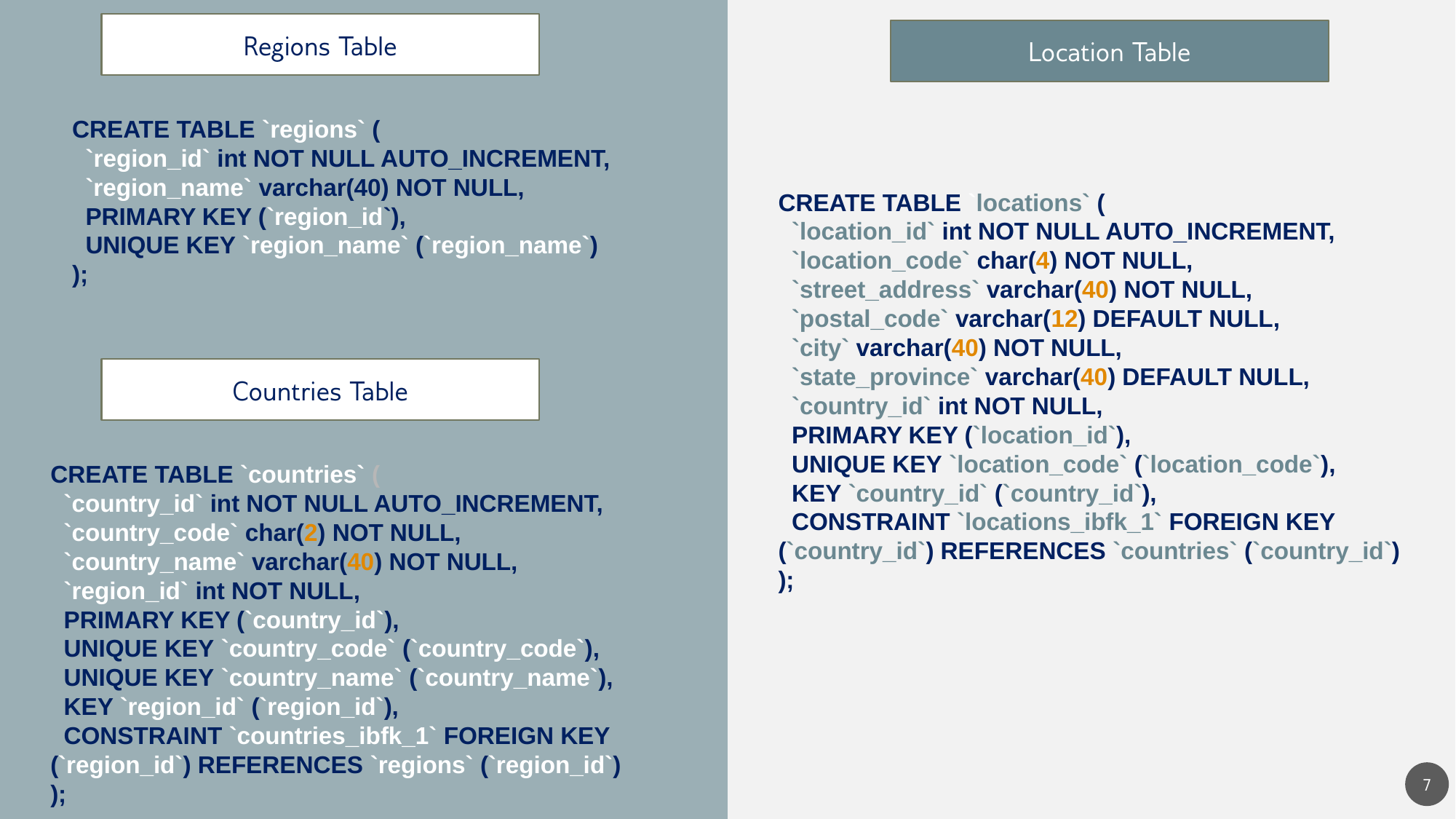

Regions Table
Location Table
CREATE TABLE `regions` (
  `region_id` int NOT NULL AUTO_INCREMENT,
  `region_name` varchar(40) NOT NULL,
  PRIMARY KEY (`region_id`),
  UNIQUE KEY `region_name` (`region_name`)
);

CREATE TABLE `locations` (
  `location_id` int NOT NULL AUTO_INCREMENT,
  `location_code` char(4) NOT NULL,
  `street_address` varchar(40) NOT NULL,
  `postal_code` varchar(12) DEFAULT NULL,
  `city` varchar(40) NOT NULL,
  `state_province` varchar(40) DEFAULT NULL,
  `country_id` int NOT NULL,
  PRIMARY KEY (`location_id`),
  UNIQUE KEY `location_code` (`location_code`),
  KEY `country_id` (`country_id`),
  CONSTRAINT `locations_ibfk_1` FOREIGN KEY (`country_id`) REFERENCES `countries` (`country_id`)
);

Countries Table
CREATE TABLE `countries` (
  `country_id` int NOT NULL AUTO_INCREMENT,
  `country_code` char(2) NOT NULL,
  `country_name` varchar(40) NOT NULL,
  `region_id` int NOT NULL,
  PRIMARY KEY (`country_id`),
  UNIQUE KEY `country_code` (`country_code`),
  UNIQUE KEY `country_name` (`country_name`),
  KEY `region_id` (`region_id`),
  CONSTRAINT `countries_ibfk_1` FOREIGN KEY (`region_id`) REFERENCES `regions` (`region_id`)
);

7